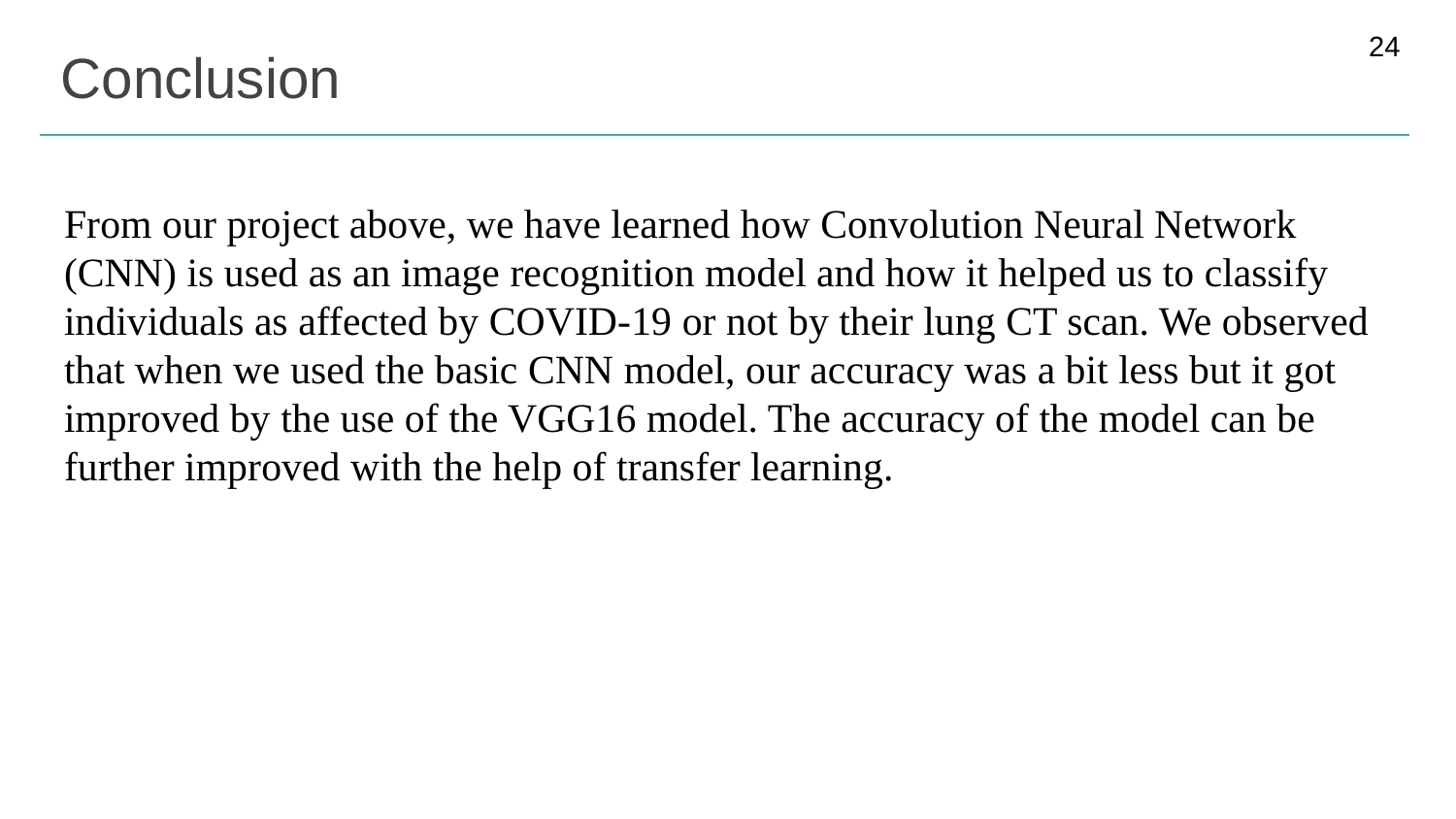

24
# Conclusion
From our project above, we have learned how Convolution Neural Network (CNN) is used as an image recognition model and how it helped us to classify individuals as affected by COVID-19 or not by their lung CT scan. We observed that when we used the basic CNN model, our accuracy was a bit less but it got improved by the use of the VGG16 model. The accuracy of the model can be further improved with the help of transfer learning.